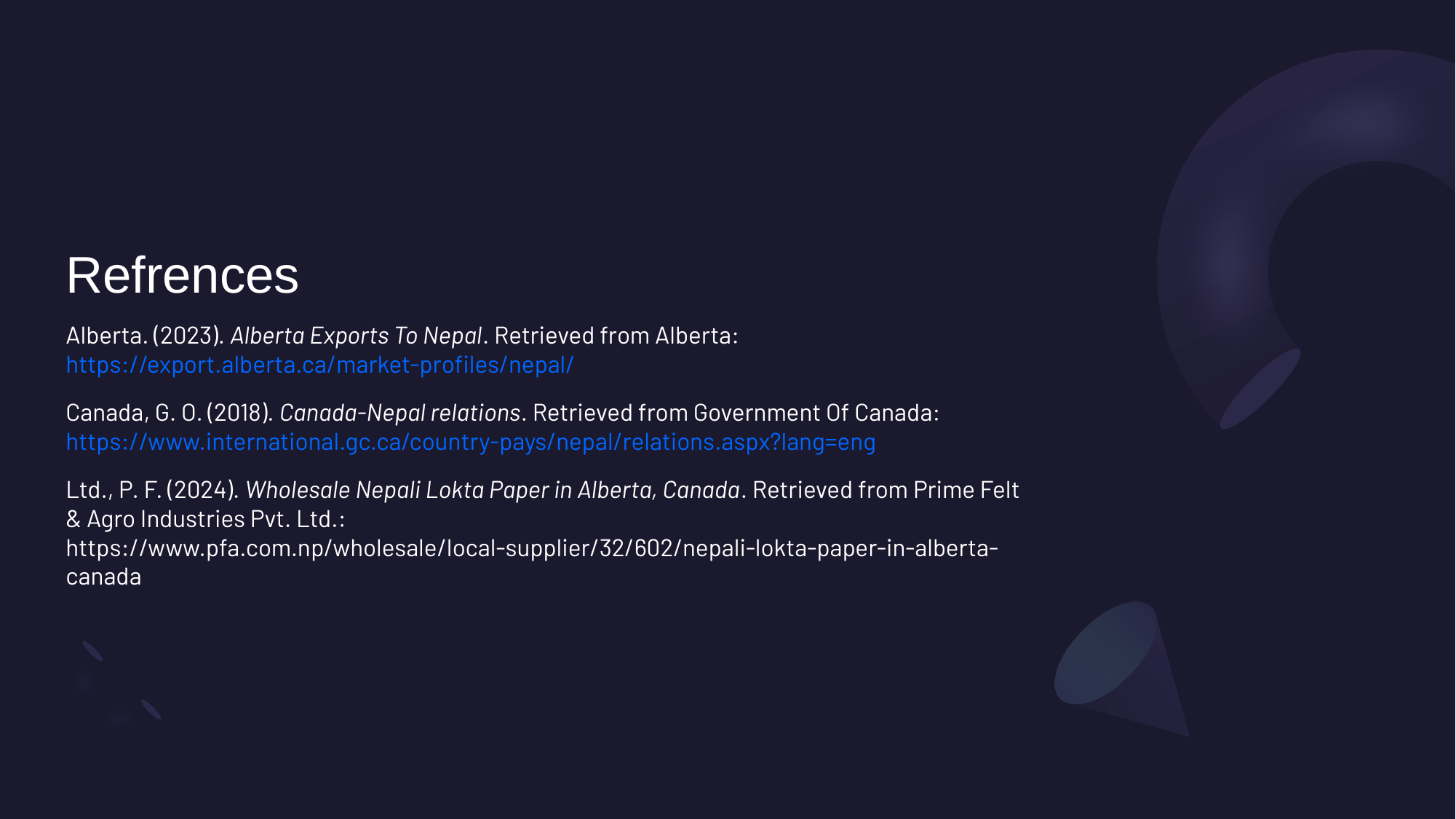

# Refrences
Alberta. (2023). Alberta Exports To Nepal. Retrieved from Alberta: https://export.alberta.ca/market-profiles/nepal/

Canada, G. O. (2018). Canada-Nepal relations. Retrieved from Government Of Canada: https://www.international.gc.ca/country-pays/nepal/relations.aspx?lang=eng

Ltd., P. F. (2024). Wholesale Nepali Lokta Paper in Alberta, Canada. Retrieved from Prime Felt & Agro Industries Pvt. Ltd.: https://www.pfa.com.np/wholesale/local-supplier/32/602/nepali-lokta-paper-in-alberta-canada